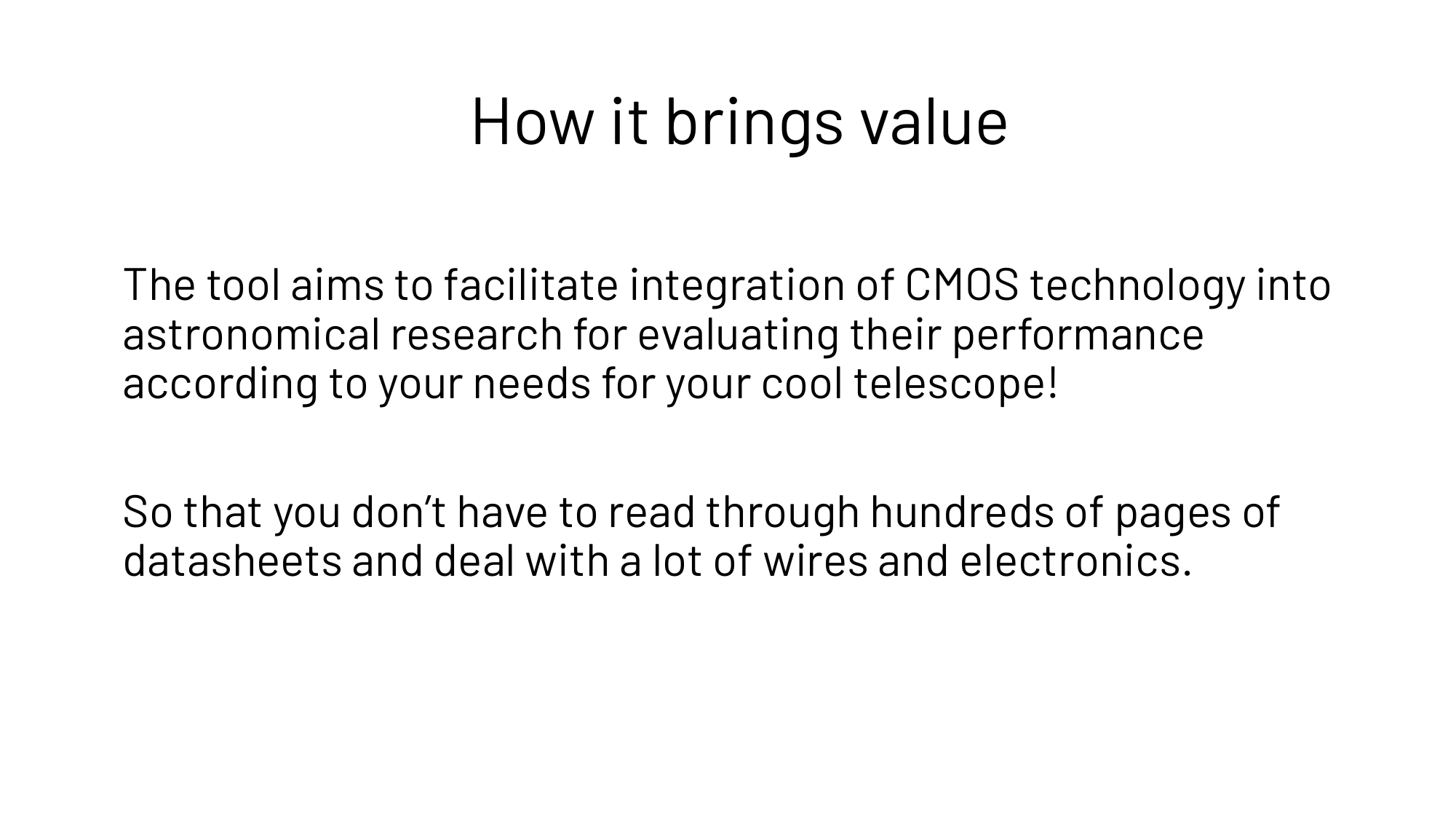

# How it brings value
The tool aims to facilitate integration of CMOS technology into astronomical research for evaluating their performance according to your needs for your cool telescope!

So that you don’t have to read through hundreds of pages of datasheets and deal with a lot of wires and electronics.